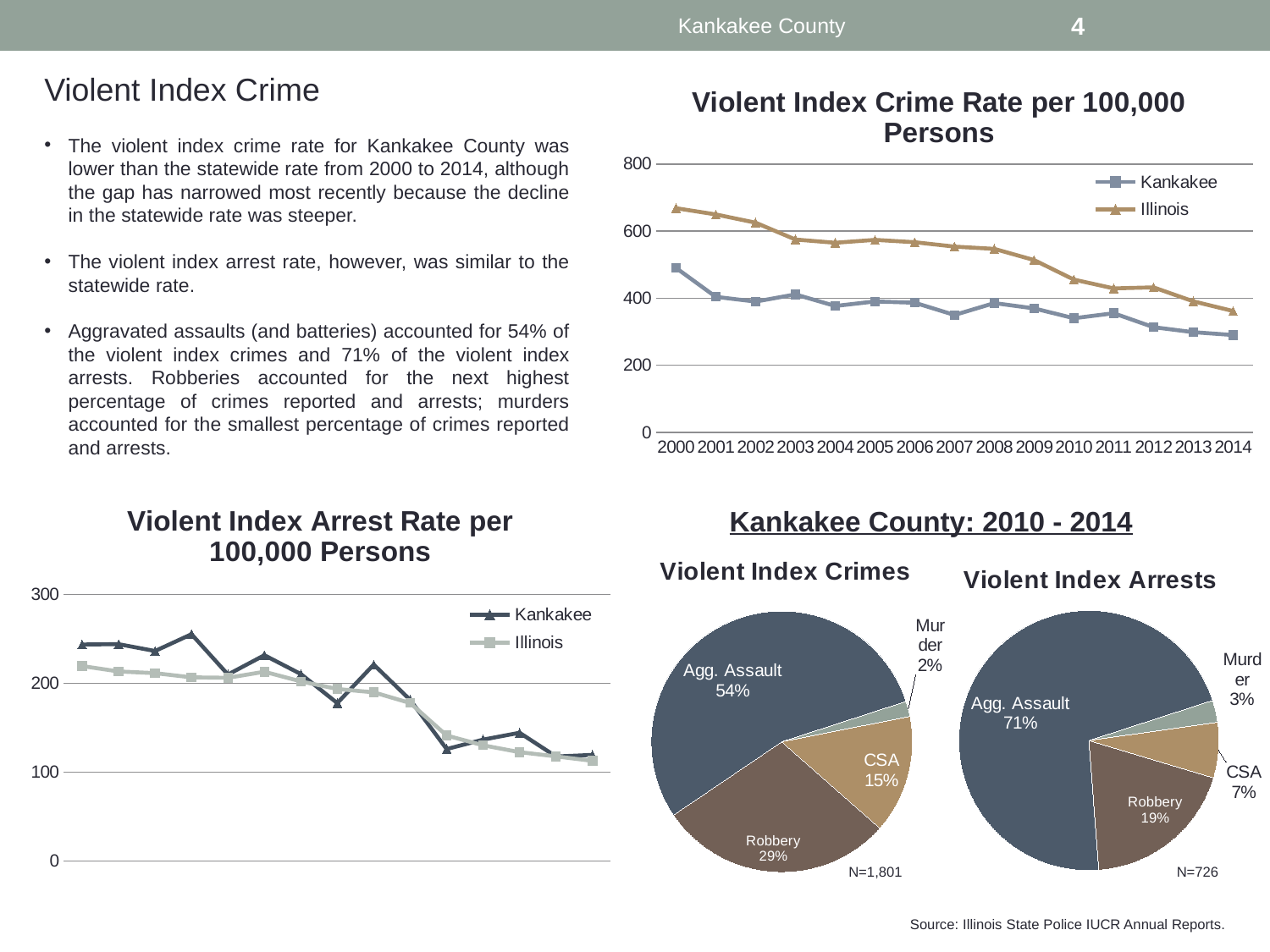

Kankakee County
4
Violent Index Crime

[unsupported chart]

The violent index crime rate for Kankakee County was lower than the statewide rate from 2000 to 2014, although the gap has narrowed most recently because the decline in the statewide rate was steeper.

The violent index arrest rate, however, was similar to the statewide rate.

Aggravated assaults (and batteries) accounted for 54% of the violent index crimes and 71% of the violent index arrests. Robberies accounted for the next highest percentage of crimes reported and arrests; murders accounted for the smallest percentage of crimes reported and arrests.

### Chart: Violent Index Arrest Rate per 100,000 Persons

| Category | Kankakee | Illinois |
|---|---|---|
| 2000 | 243.59999999999997 | 219.4 |
| 2001 | 243.99999999999997 | 213.3 |
| 2002 | 236.3 | 211.4 |
| 2003 | 255.2 | 206.7 |
| 2004 | 209.79999999999998 | 206.2 |
| 2005 | 231.59999999999997 | 213.00000000000003 |
| 2006 | 210.40000000000003 | 202.1 |
| 2007 | 177.7 | 193.60000000000002 |
| 2008 | 221.0 | 189.79999999999998 |
| 2009 | 181.3 | 177.8 |
| 2010 | 126.0 | 141.2 |
| 2011 | 136.6 | 130.2 |
| 2012 | 144.29999999999998 | 122.5 |
| 2013 | 117.6 | 117.69999999999999 |
| 2014 | 119.39999999999999 | 112.69999999999999 |
Kankakee County: 2010 - 2014

### Chart: Violent Index Crimes

| Category | Kankakee |
|---|---|
| Murder | 0.018878400888395337 |
| CSA | 0.14602998334258746 |
| Robbery | 0.2903942254303165 |
| Agg. Assault | 0.5446973903387007 |

### Chart: Violent Index Arrests

| Category | Kankakee |
|---|---|
| Murder | 0.027548209366391185 |
| CSA | 0.06887052341597796 |
| Robbery | 0.19146005509641872 |
| Agg. Assault | 0.7121212121212122 |
N=1,801
N=726
Source: Illinois State Police IUCR Annual Reports.